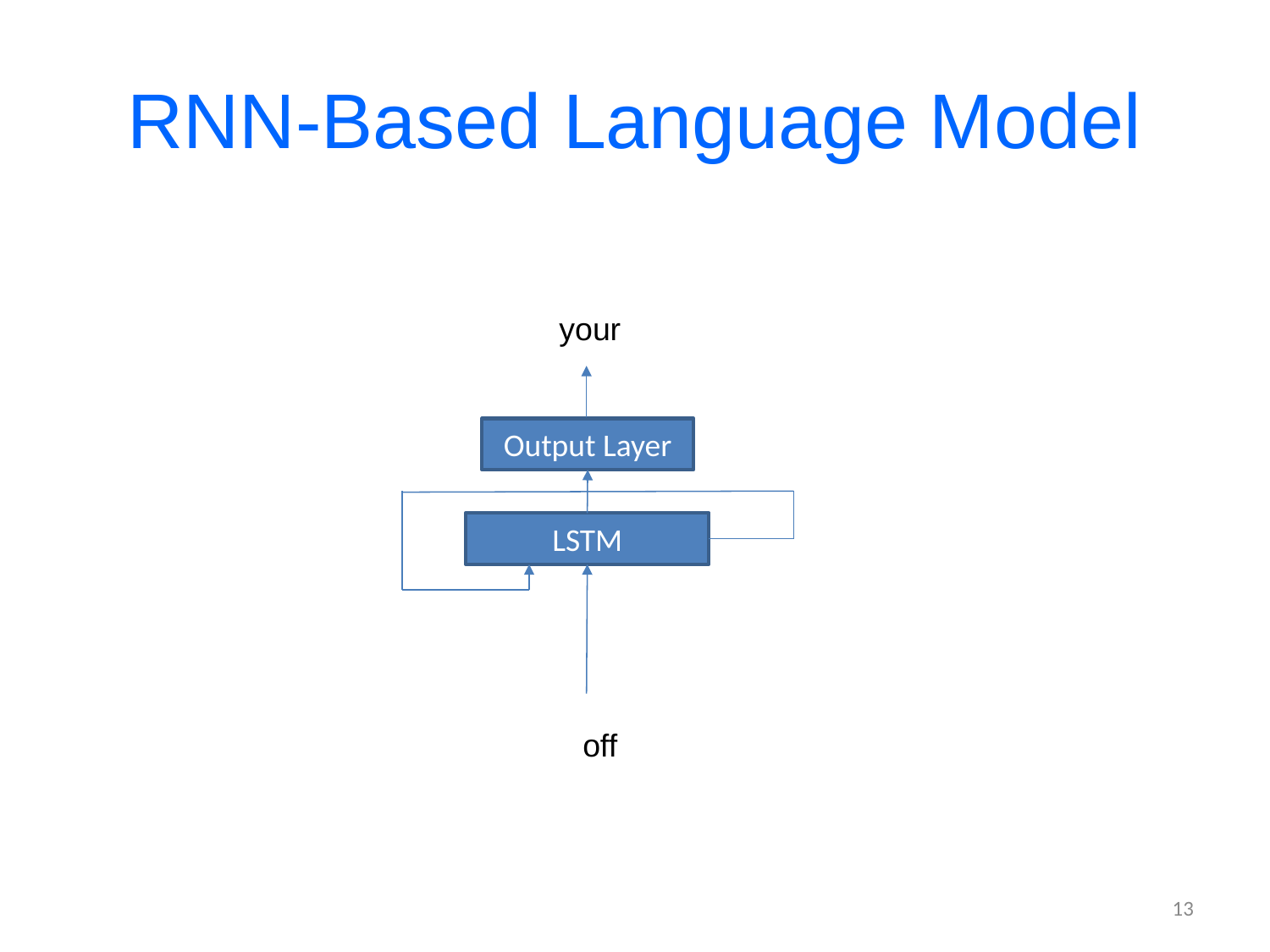

# RNN-Based Language Model
your
Output Layer
LSTM
  off
13